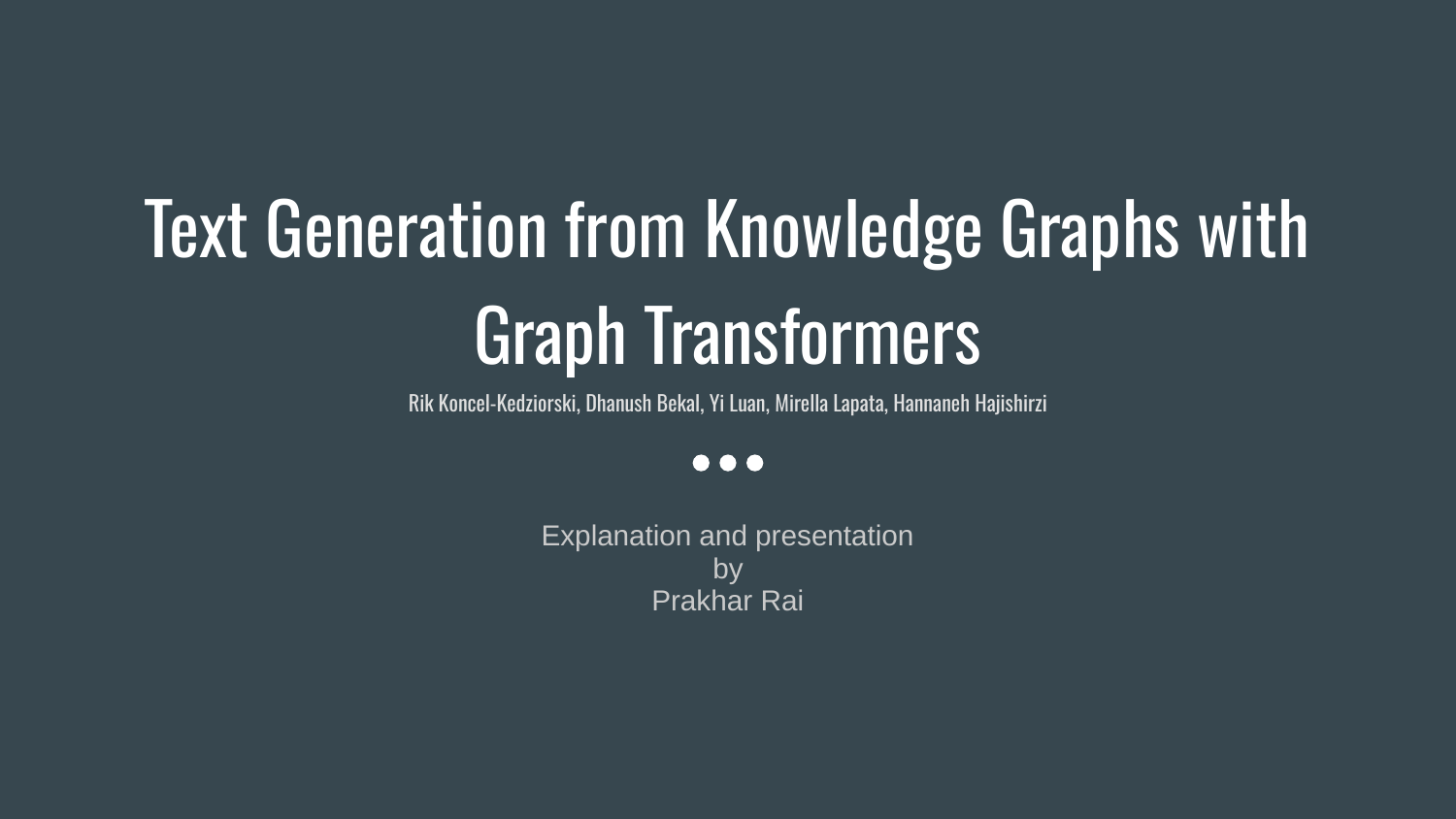

# Text Generation from Knowledge Graphs with Graph Transformers
Rik Koncel-Kedziorski, Dhanush Bekal, Yi Luan, Mirella Lapata, Hannaneh Hajishirzi
Explanation and presentation
by
Prakhar Rai